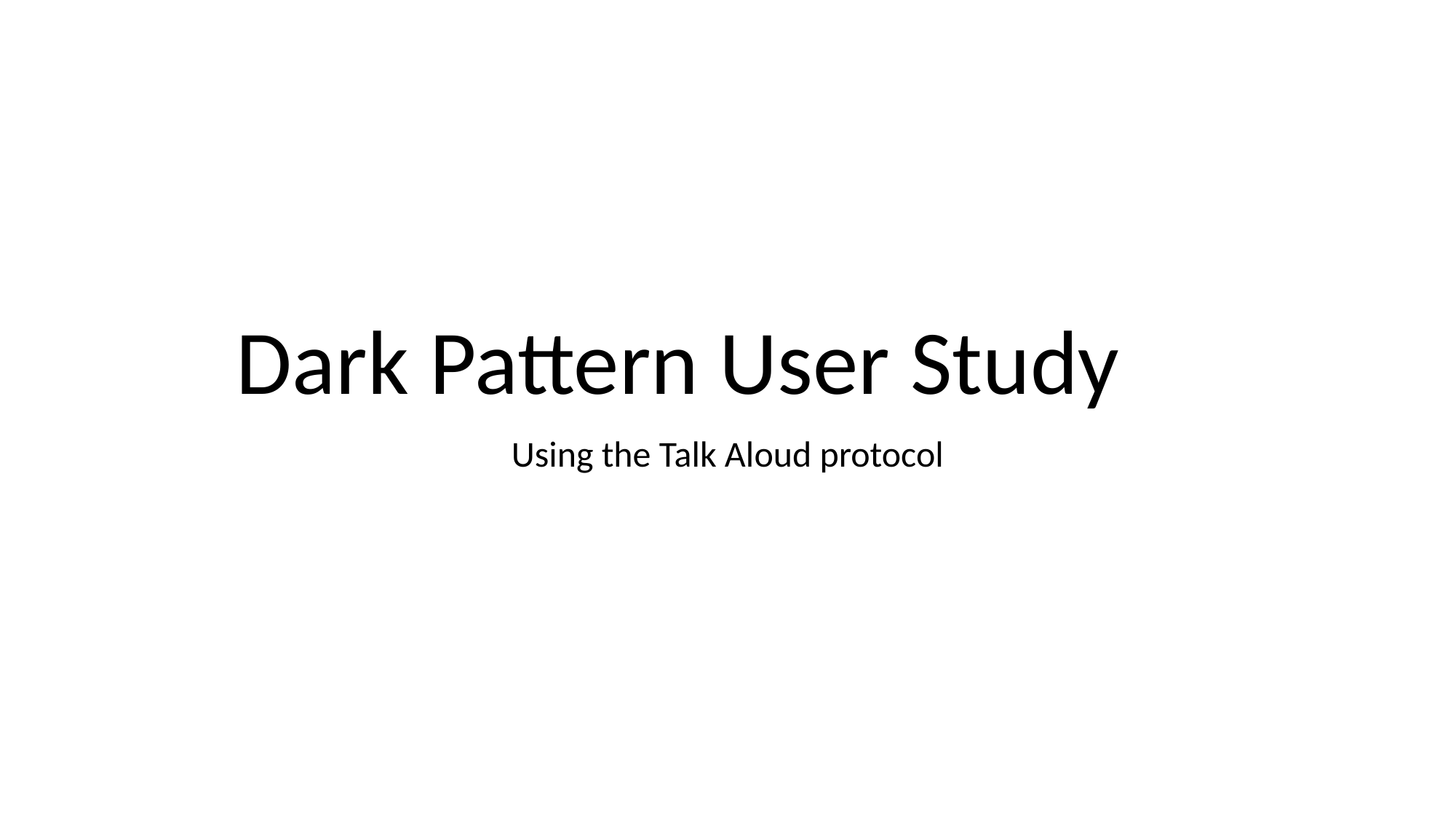

# Dark Pattern User Study
Using the Talk Aloud protocol